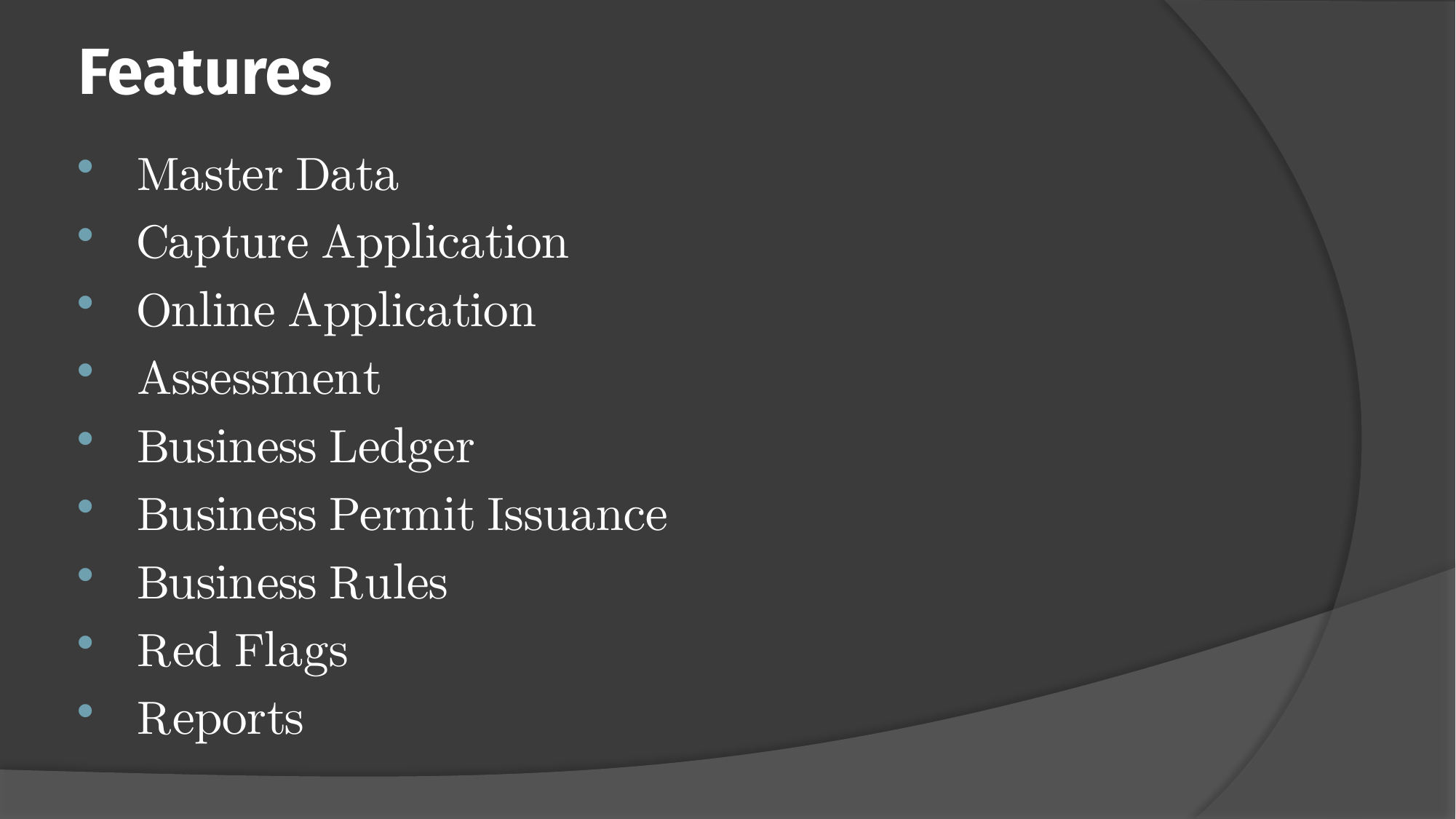

Features
 Master Data
 Capture Application
 Online Application
 Assessment
 Business Ledger
 Business Permit Issuance
 Business Rules
 Red Flags
 Reports